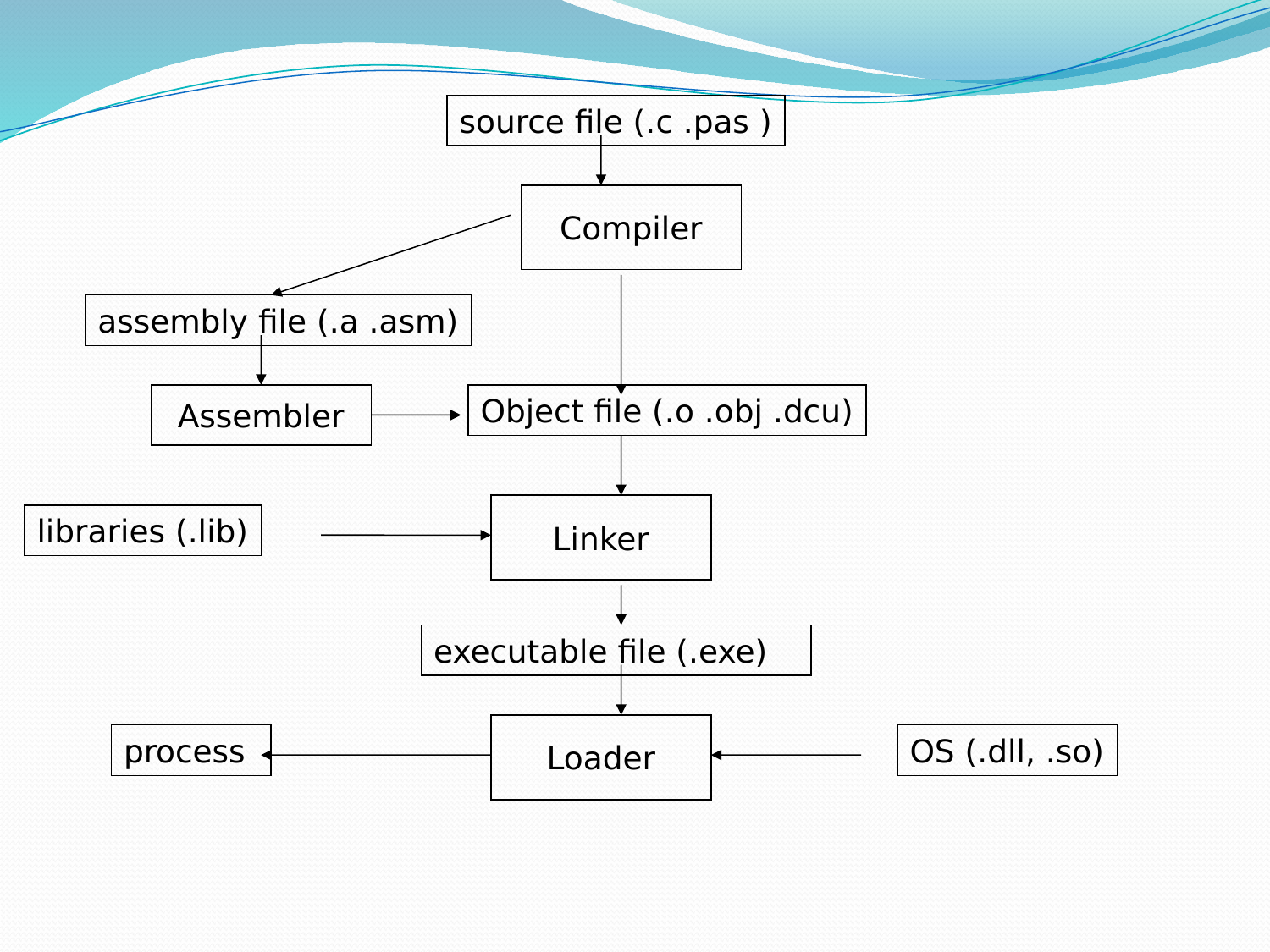

source file (.c .pas )

Compiler

assembly file (.a .asm)

Assembler
Object file (.o .obj .dcu)

Linker
libraries (.lib)

executable file (.exe)

Loader
process
OS (.dll, .so)